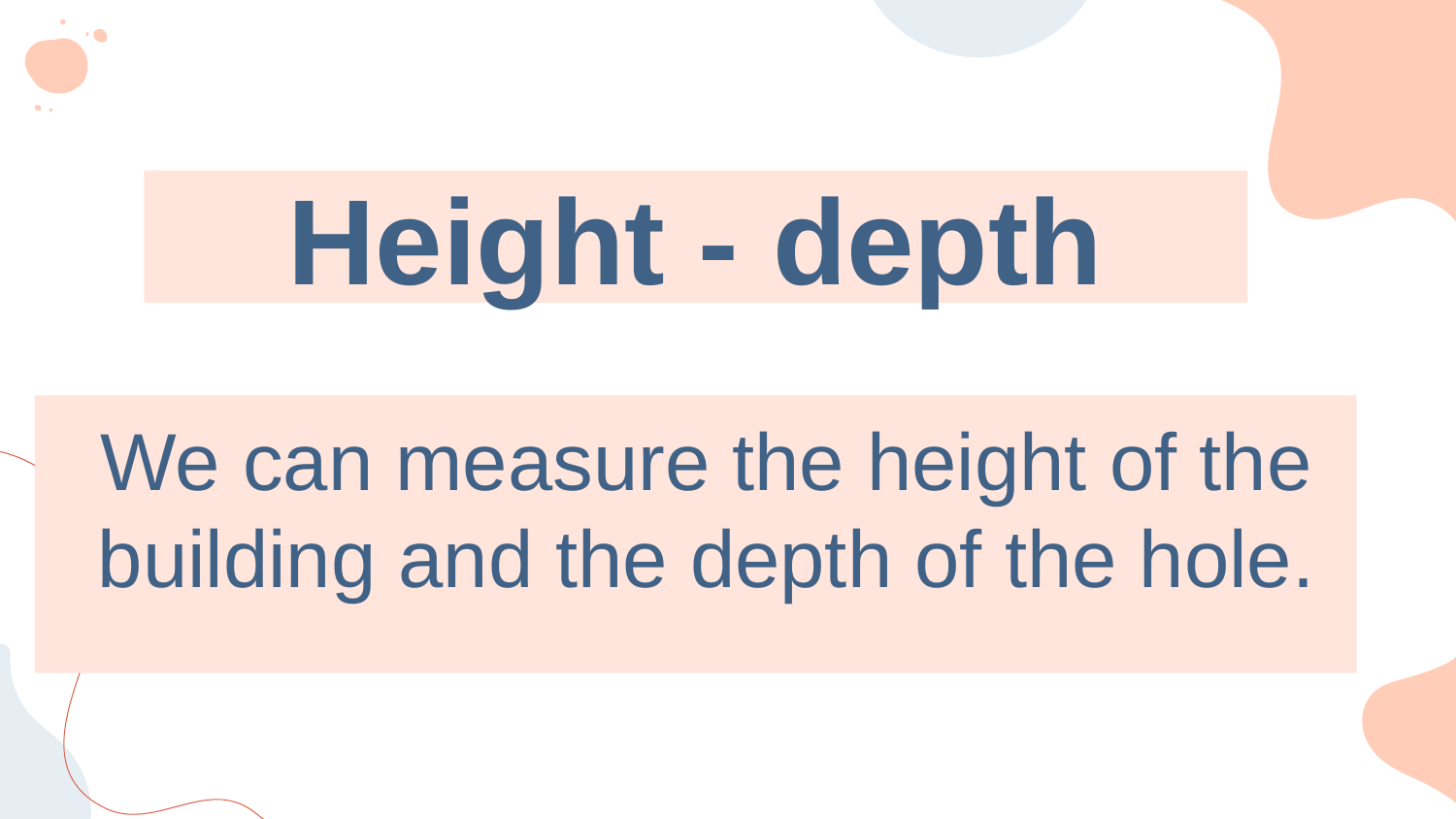

# Height - depth
We can measure the height of the building and the depth of the hole.